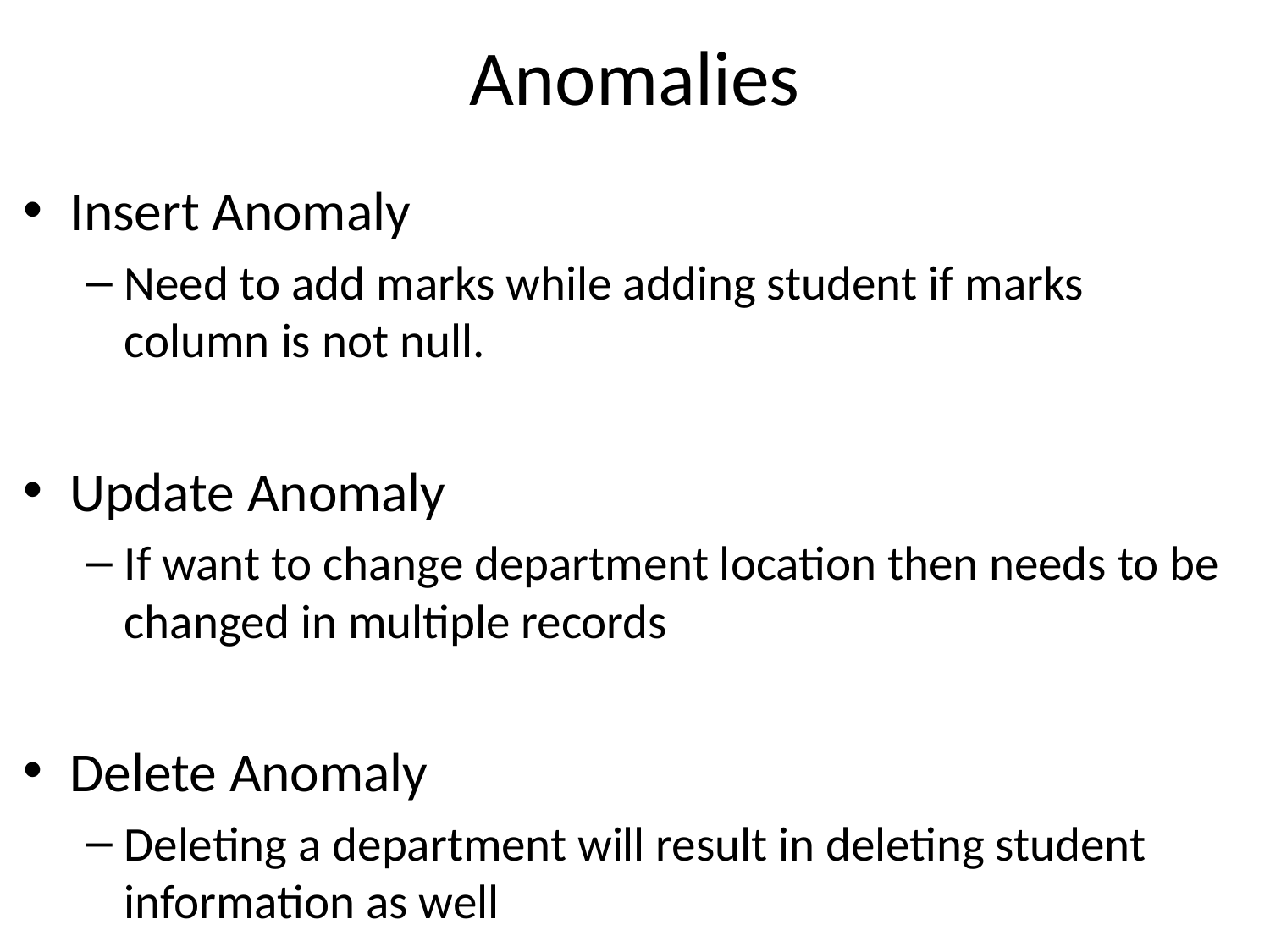

# Anomalies
Insert Anomaly
Need to add marks while adding student if marks column is not null.

Update Anomaly
If want to change department location then needs to be changed in multiple records

Delete Anomaly
Deleting a department will result in deleting student information as well